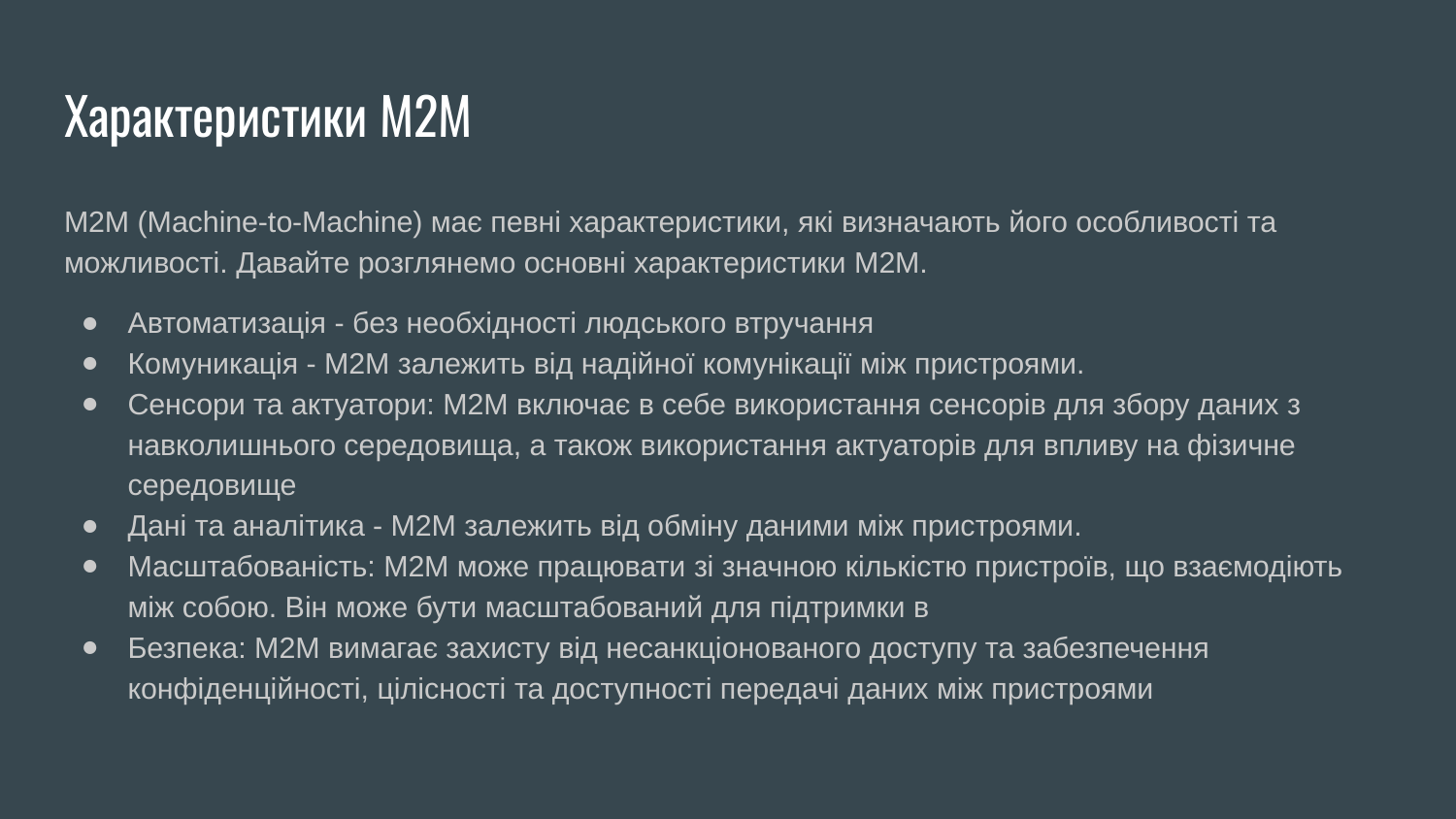

# Характеристики M2M
M2M (Machine-to-Machine) має певні характеристики, які визначають його особливості та можливості. Давайте розглянемо основні характеристики M2M.
Автоматизація - без необхідності людського втручання
Комуникація - M2M залежить від надійної комунікації між пристроями.
Сенсори та актуатори: M2M включає в себе використання сенсорів для збору даних з навколишнього середовища, а також використання актуаторів для впливу на фізичне середовище
Дані та аналітика - M2M залежить від обміну даними між пристроями.
Масштабованість: M2M може працювати зі значною кількістю пристроїв, що взаємодіють між собою. Він може бути масштабований для підтримки в
Безпека: M2M вимагає захисту від несанкціонованого доступу та забезпечення конфіденційності, цілісності та доступності передачі даних між пристроями